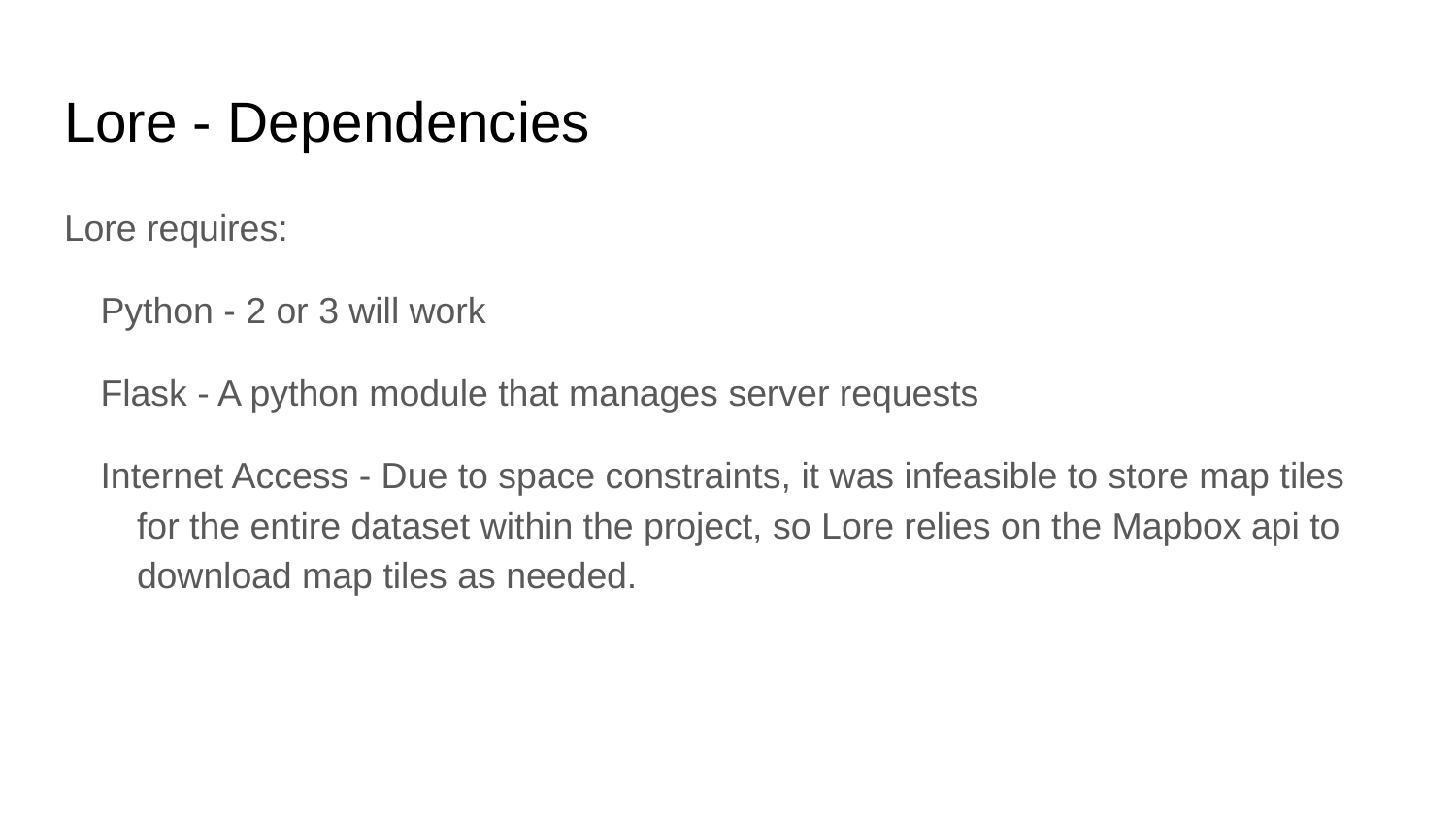

# Lore - Dependencies
Lore requires:
Python - 2 or 3 will work
Flask - A python module that manages server requests
Internet Access - Due to space constraints, it was infeasible to store map tiles for the entire dataset within the project, so Lore relies on the Mapbox api to download map tiles as needed.